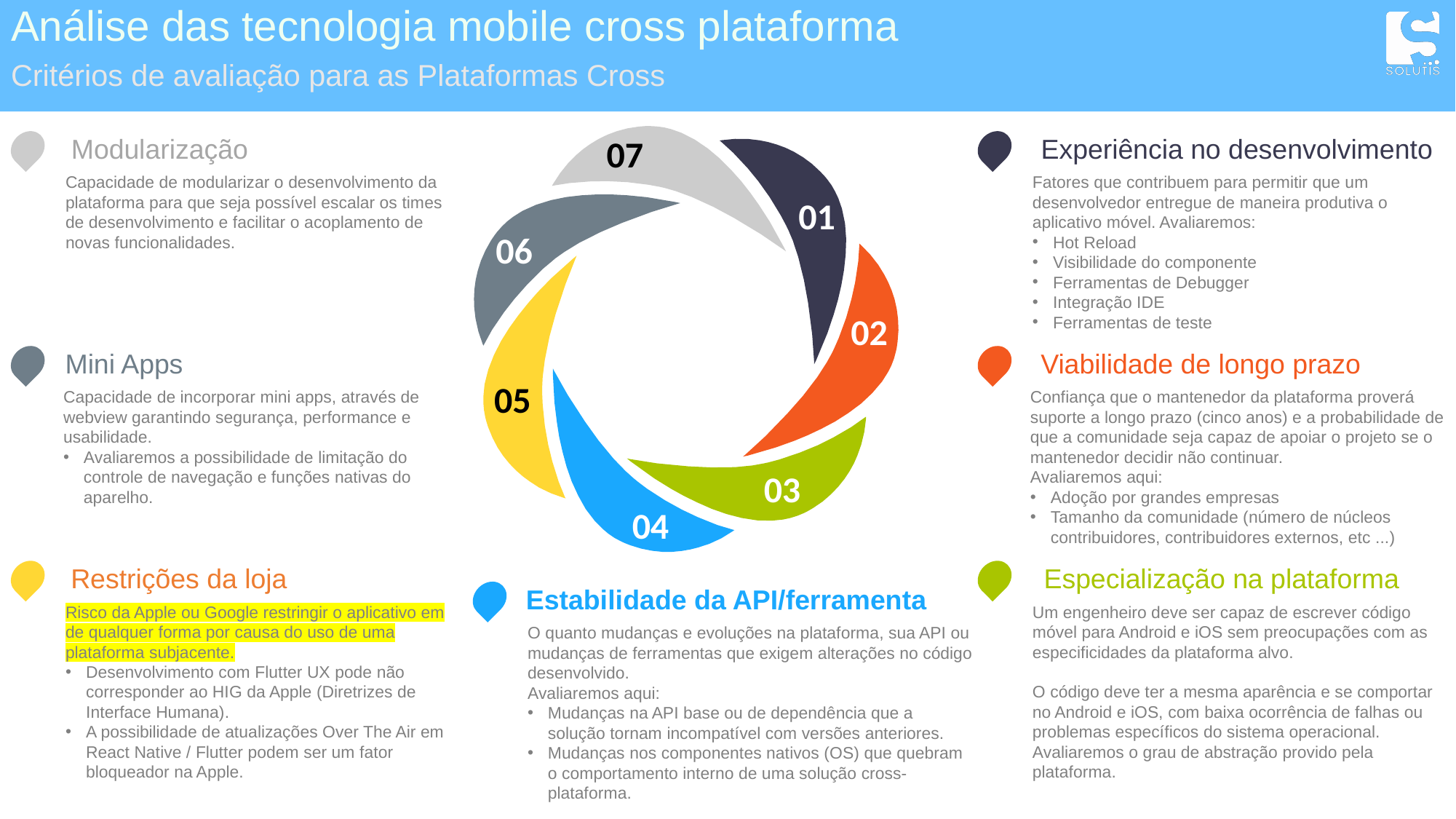

# Análise das tecnologia mobile cross plataforma
Critérios de avaliação para as Plataformas Cross
Modularização
Capacidade de modularizar o desenvolvimento da plataforma para que seja possível escalar os times de desenvolvimento e facilitar o acoplamento de novas funcionalidades.
Experiência no desenvolvimento
Fatores que contribuem para permitir que um desenvolvedor entregue de maneira produtiva o aplicativo móvel. Avaliaremos:
Hot Reload
Visibilidade do componente
Ferramentas de Debugger
Integração IDE
Ferramentas de teste

Mini Apps
Capacidade de incorporar mini apps, através de webview garantindo segurança, performance e usabilidade.
Avaliaremos a possibilidade de limitação do controle de navegação e funções nativas do aparelho.
Viabilidade de longo prazo
Confiança que o mantenedor da plataforma proverá suporte a longo prazo (cinco anos) e a probabilidade de que a comunidade seja capaz de apoiar o projeto se o mantenedor decidir não continuar.
Avaliaremos aqui:
Adoção por grandes empresas
Tamanho da comunidade (número de núcleos contribuidores, contribuidores externos, etc ...)

Restrições da loja
Risco da Apple ou Google restringir o aplicativo em de qualquer forma por causa do uso de uma plataforma subjacente.
Desenvolvimento com Flutter UX pode não corresponder ao HIG da Apple (Diretrizes de Interface Humana).
A possibilidade de atualizações Over The Air em React Native / Flutter podem ser um fator bloqueador na Apple.
Especialização na plataforma
Um engenheiro deve ser capaz de escrever código móvel para Android e iOS sem preocupações com as especificidades da plataforma alvo.

O código deve ter a mesma aparência e se comportar no Android e iOS, com baixa ocorrência de falhas ou problemas específicos do sistema operacional.
Avaliaremos o grau de abstração provido pela plataforma.

Estabilidade da API/ferramenta
O quanto mudanças e evoluções na plataforma, sua API ou mudanças de ferramentas que exigem alterações no código desenvolvido.
Avaliaremos aqui:
Mudanças na API base ou de dependência que a solução tornam incompatível com versões anteriores.
Mudanças nos componentes nativos (OS) que quebram o comportamento interno de uma solução cross-plataforma.

07
01
06
02
05
04
03